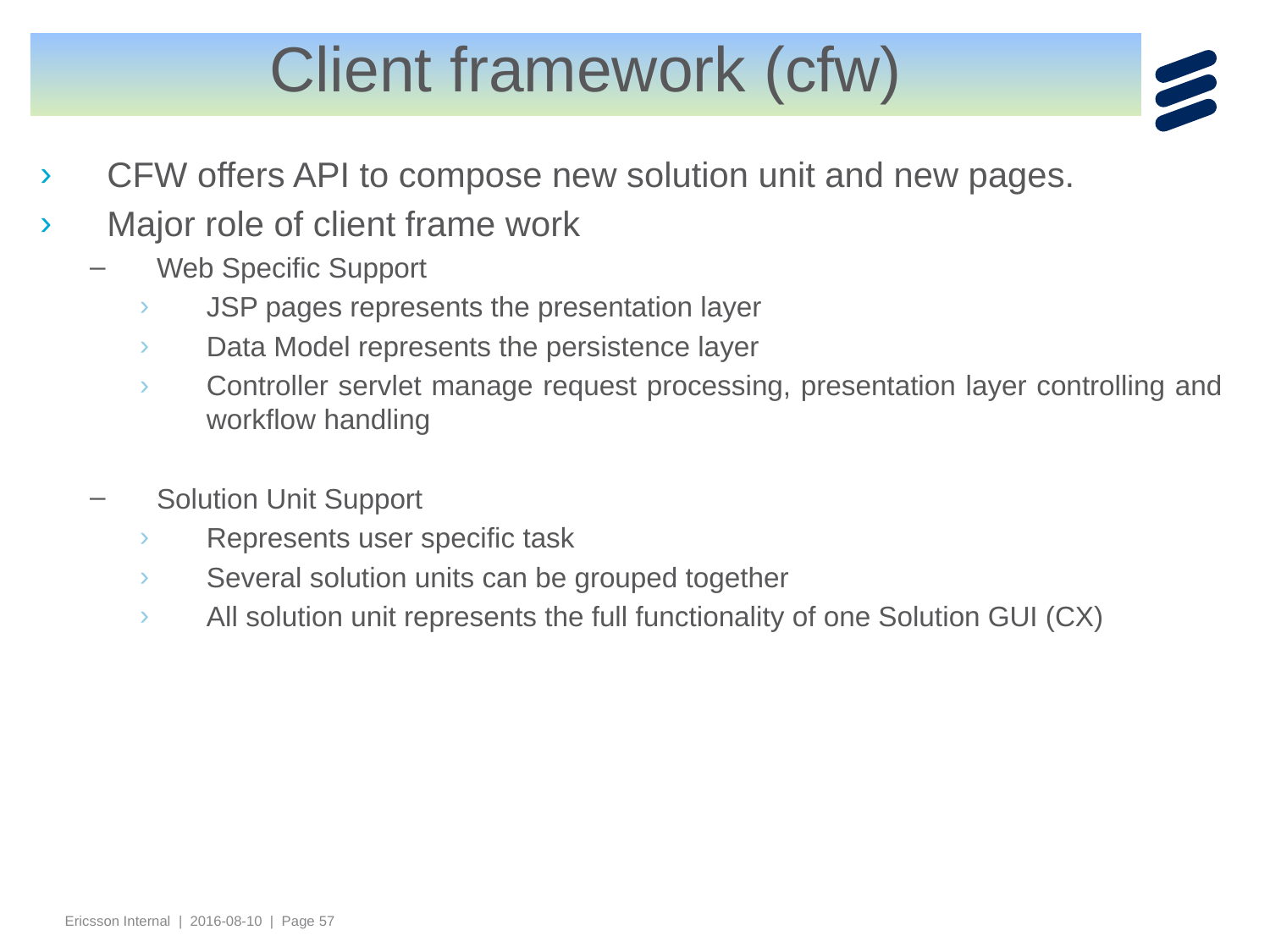

# Client framework (cfw)
CFW offers API to compose new solution unit and new pages.
Major role of client frame work
Web Specific Support
JSP pages represents the presentation layer
Data Model represents the persistence layer
Controller servlet manage request processing, presentation layer controlling and workflow handling

Solution Unit Support
Represents user specific task
Several solution units can be grouped together
All solution unit represents the full functionality of one Solution GUI (CX)